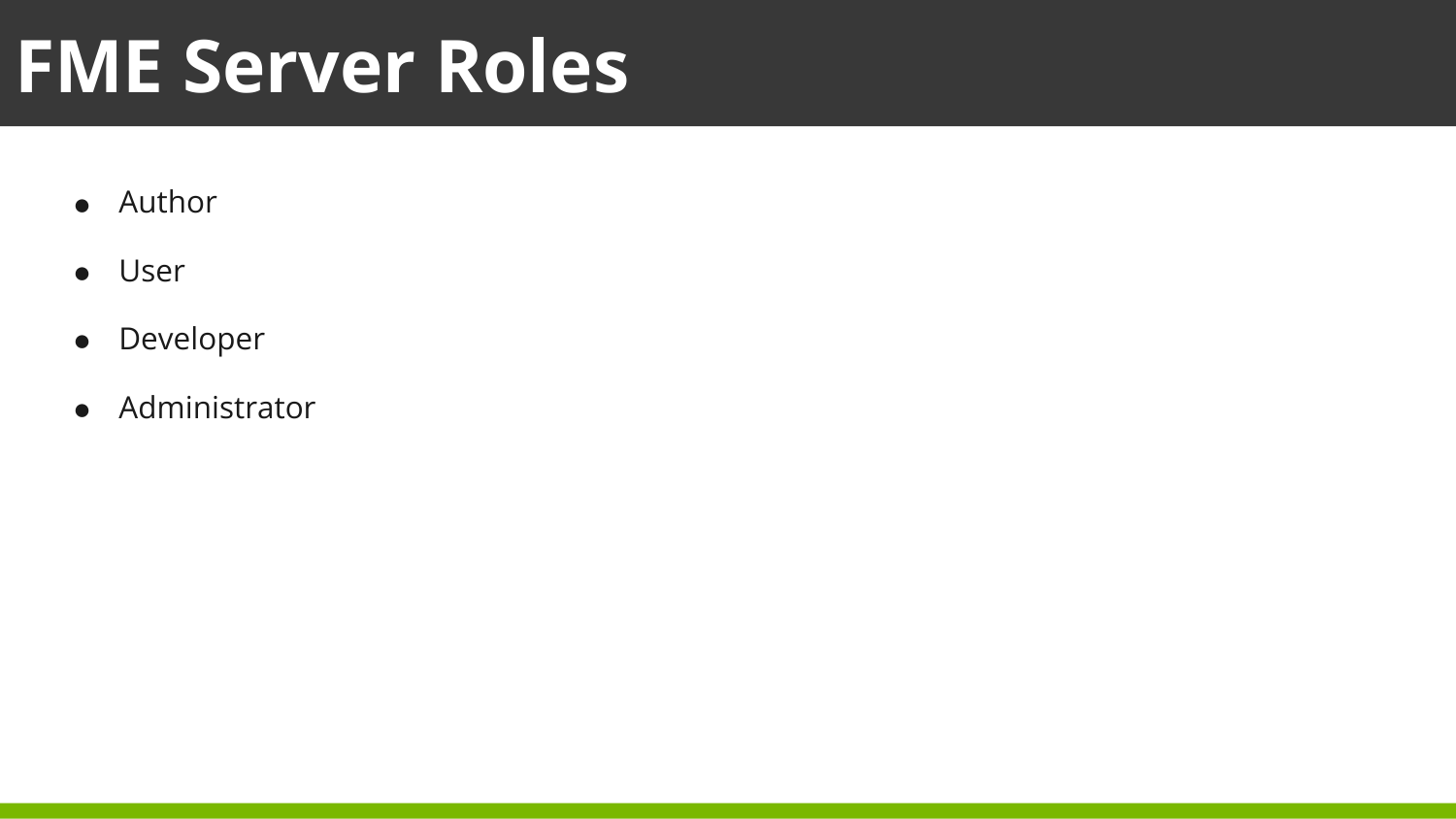

FME Server Roles
Author
User
Developer
Administrator